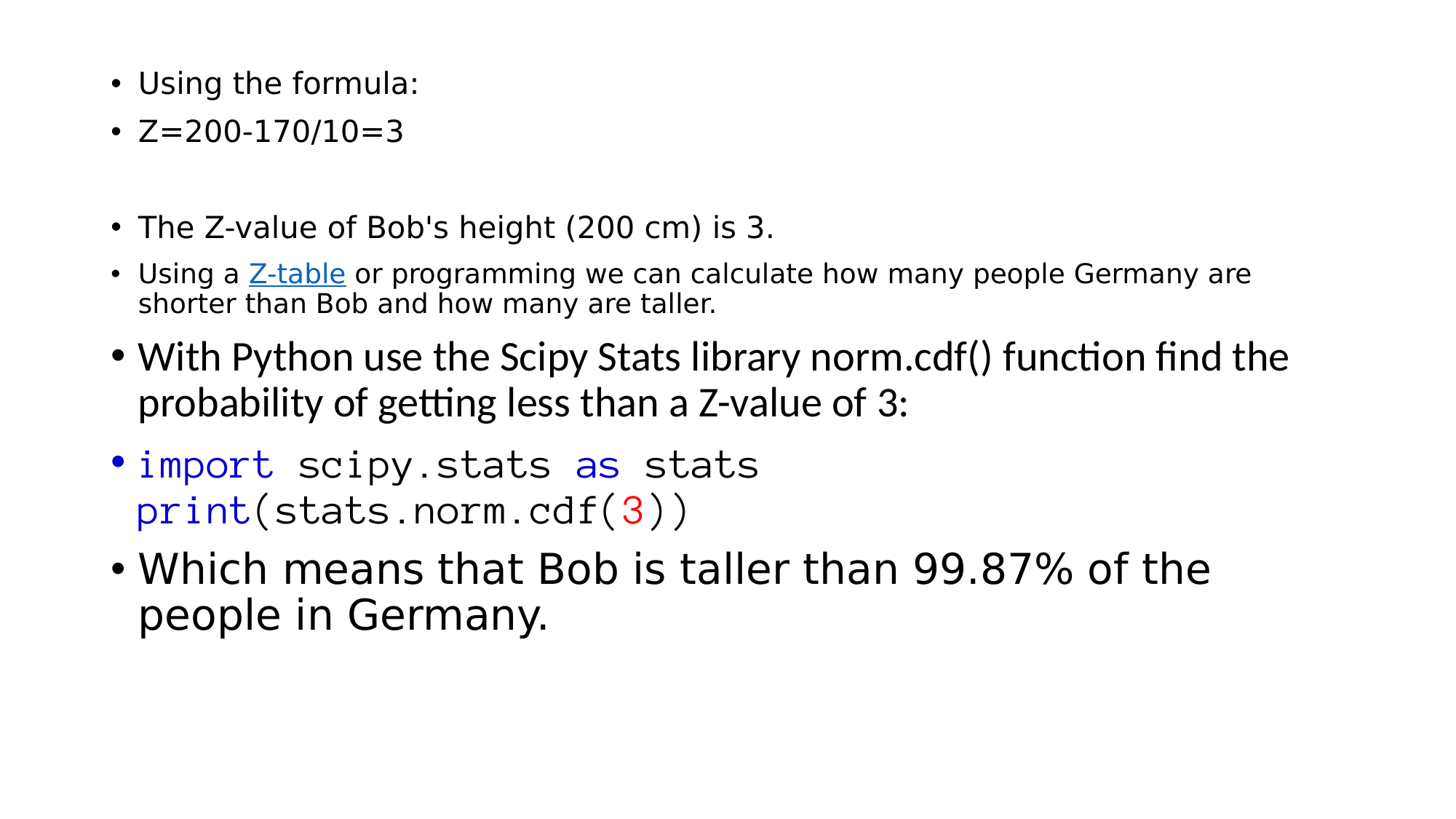

Using the formula:
Z=200-170/10=3

The Z-value of Bob's height (200 cm) is 3.
Using a Z-table or programming we can calculate how many people Germany are shorter than Bob and how many are taller.
With Python use the Scipy Stats library norm.cdf() function find the probability of getting less than a Z-value of 3:
import scipy.stats as stats
print(stats.norm.cdf(3))
Which means that Bob is taller than 99.87% of the people in Germany.